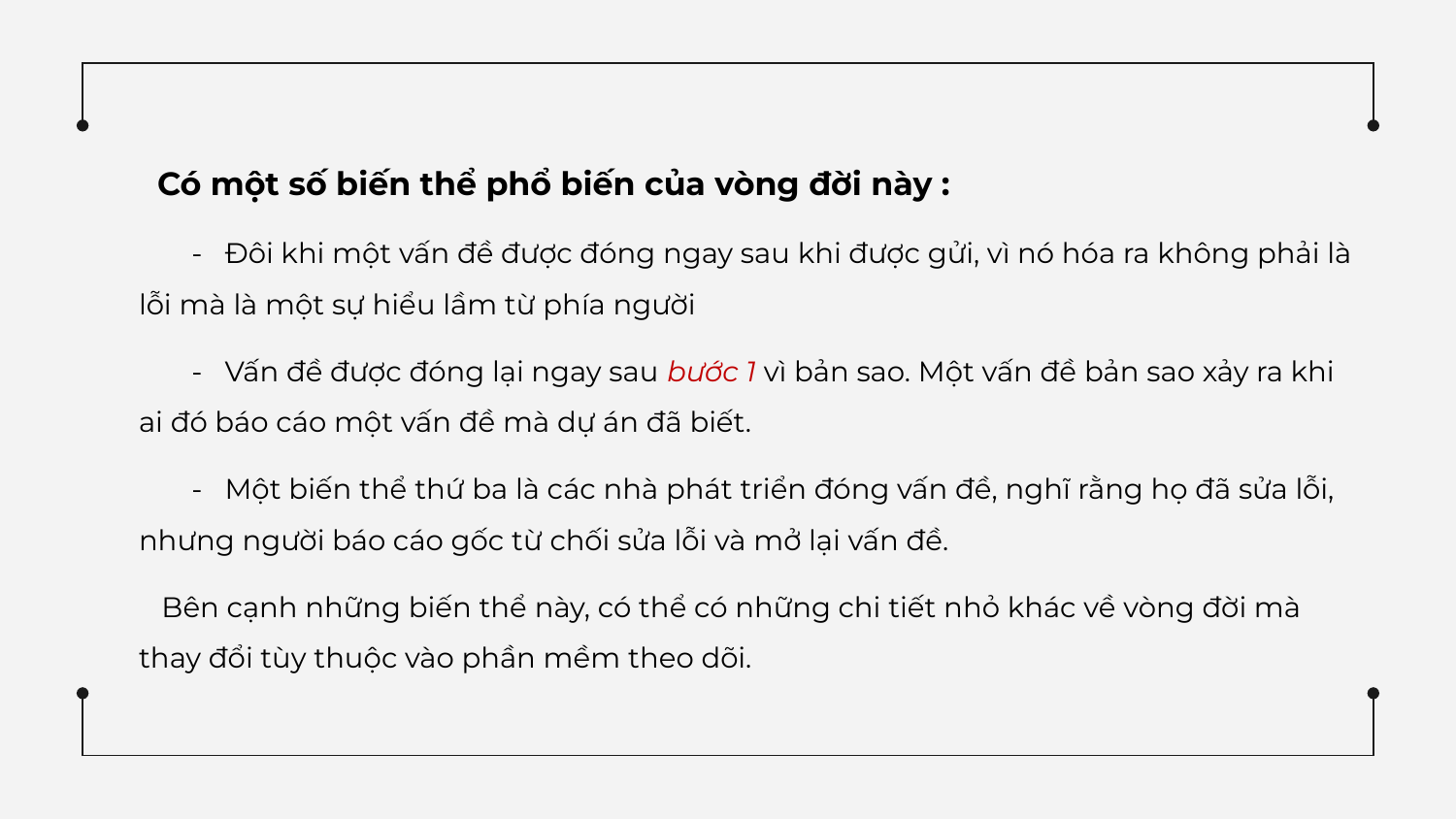

Có một số biến thể phổ biến của vòng đời này :
       -   Đôi khi một vấn đề được đóng ngay sau khi được gửi, vì nó hóa ra không phải là lỗi mà là một sự hiểu lầm từ phía người
       -   Vấn đề được đóng lại ngay sau bước 1 vì bản sao. Một vấn đề bản sao xảy ra khi ai đó báo cáo một vấn đề mà dự án đã biết.
       -   Một biến thể thứ ba là các nhà phát triển đóng vấn đề, nghĩ rằng họ đã sửa lỗi, nhưng người báo cáo gốc từ chối sửa lỗi và mở lại vấn đề.
   Bên cạnh những biến thể này, có thể có những chi tiết nhỏ khác về vòng đời mà thay đổi tùy thuộc vào phần mềm theo dõi.